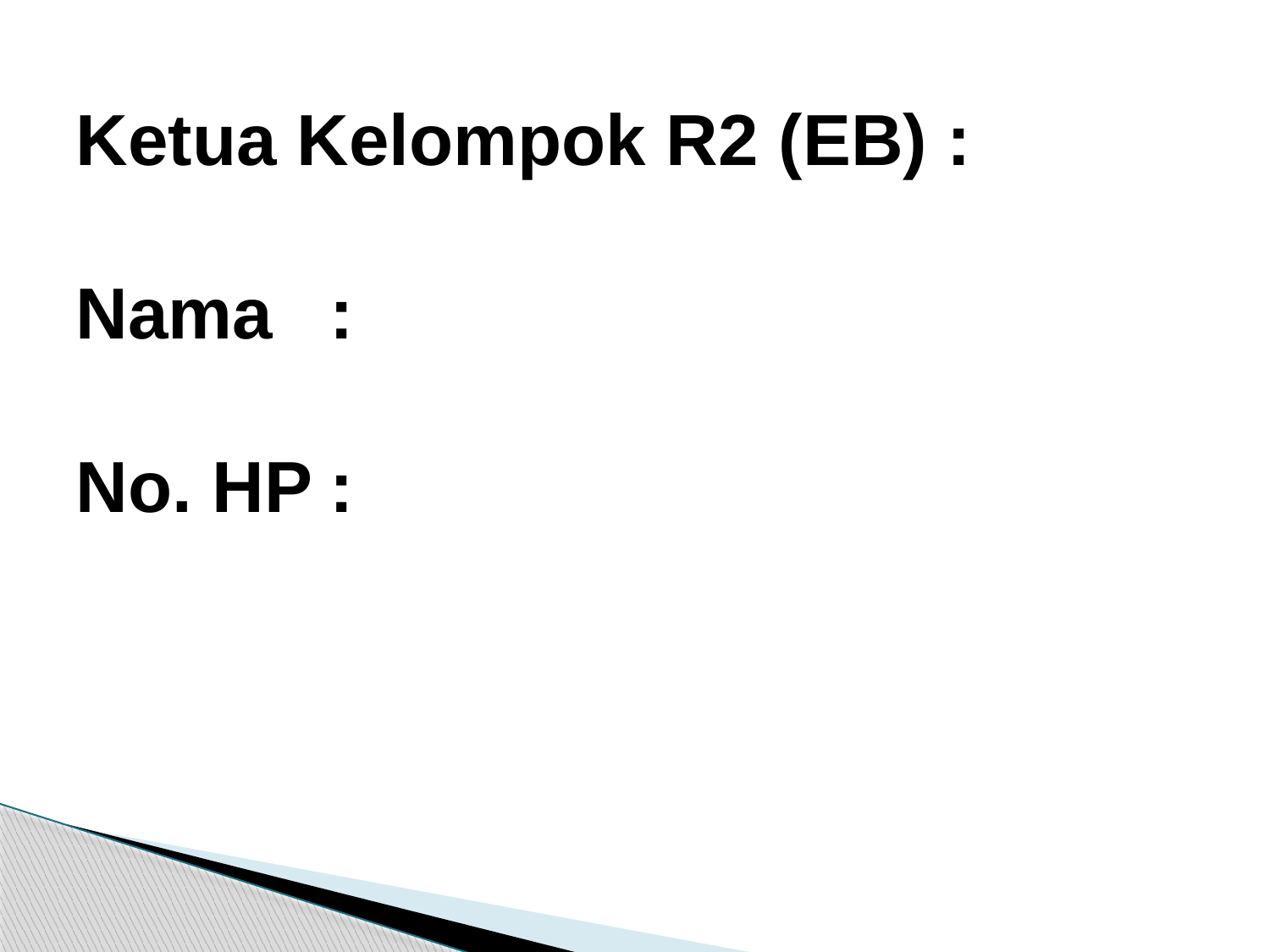

# Ketua Kelompok R2 (EB) : Nama	: No. HP	: